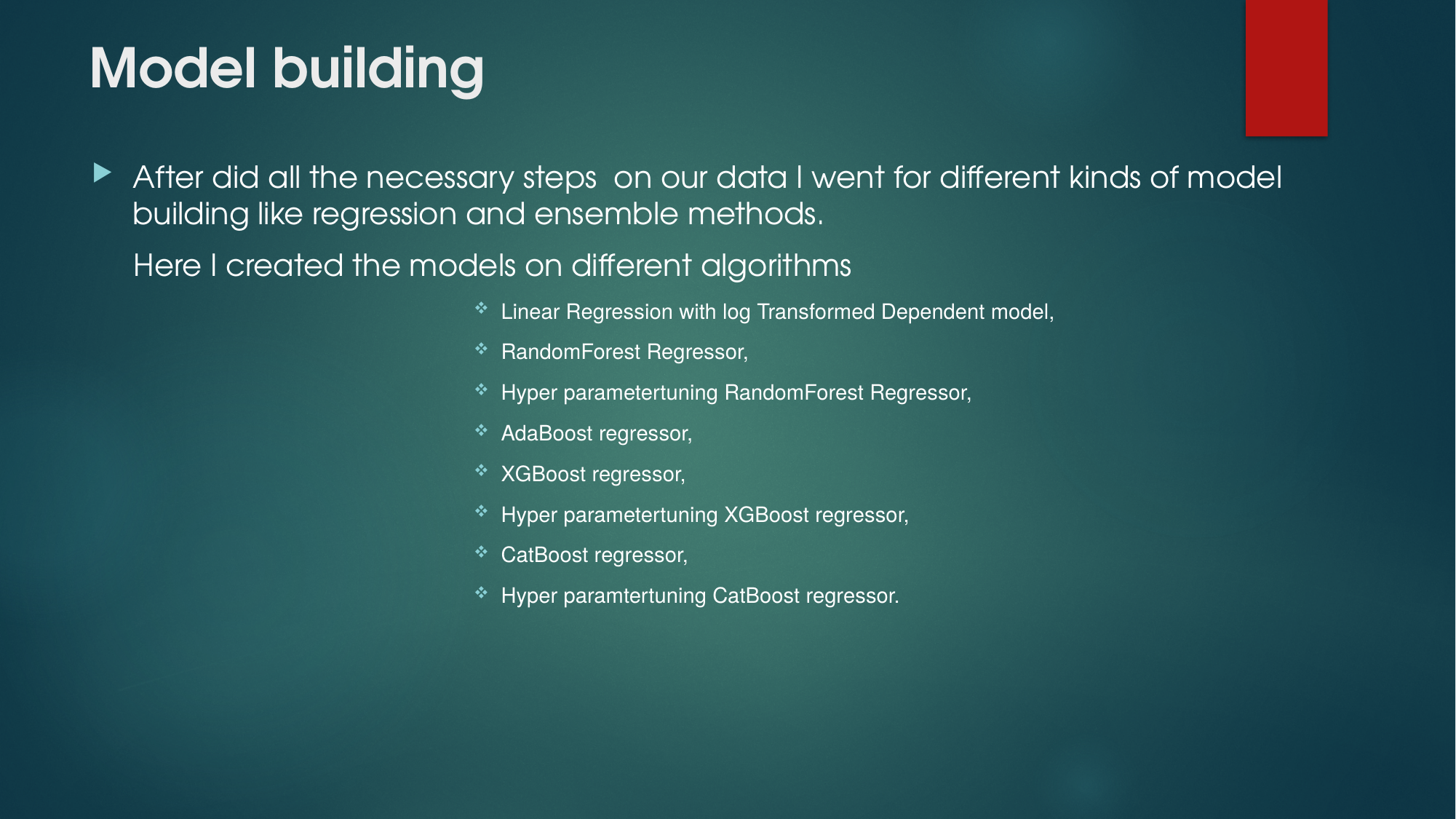

# Model building
After did all the necessary steps  on our data I went for different kinds of model building like regression and ensemble methods.
     Here I created the models on different algorithms
Linear Regression with log Transformed Dependent model,
RandomForest Regressor,
Hyper parametertuning RandomForest Regressor,
AdaBoost regressor,
XGBoost regressor,
Hyper parametertuning XGBoost regressor,
CatBoost regressor,
Hyper paramtertuning CatBoost regressor.